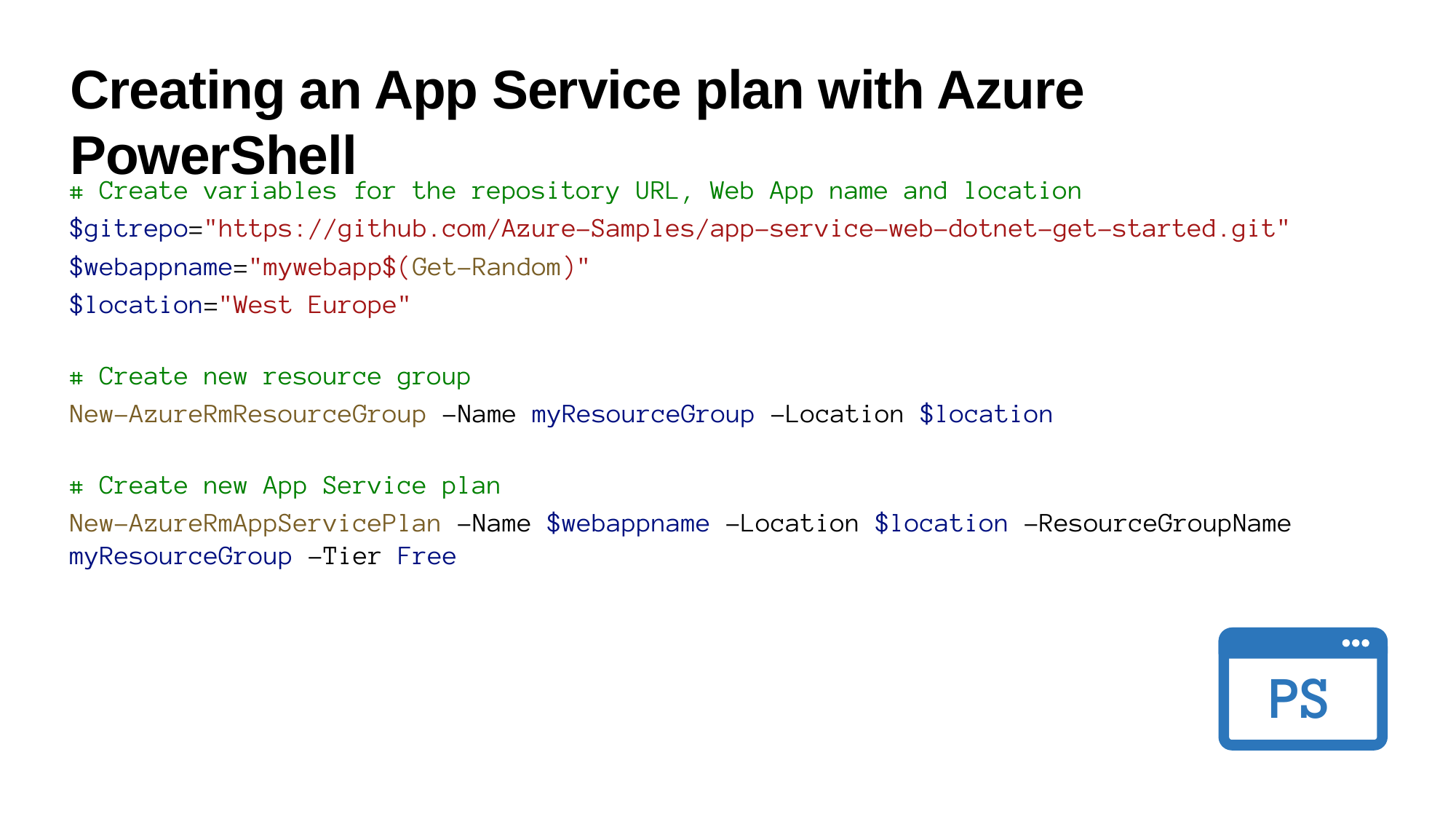

# Creating an App Service plan with Azure PowerShell
# Create variables for the repository URL, Web App name and location
$gitrepo="https://github.com/Azure-Samples/app-service-web-dotnet-get-started.git"
$webappname="mywebapp$(Get-Random)"
$location="West Europe"
# Create new resource group
New-AzureRmResourceGroup -Name myResourceGroup -Location $location
# Create new App Service plan
New-AzureRmAppServicePlan -Name $webappname -Location $location -ResourceGroupName myResourceGroup -Tier Free